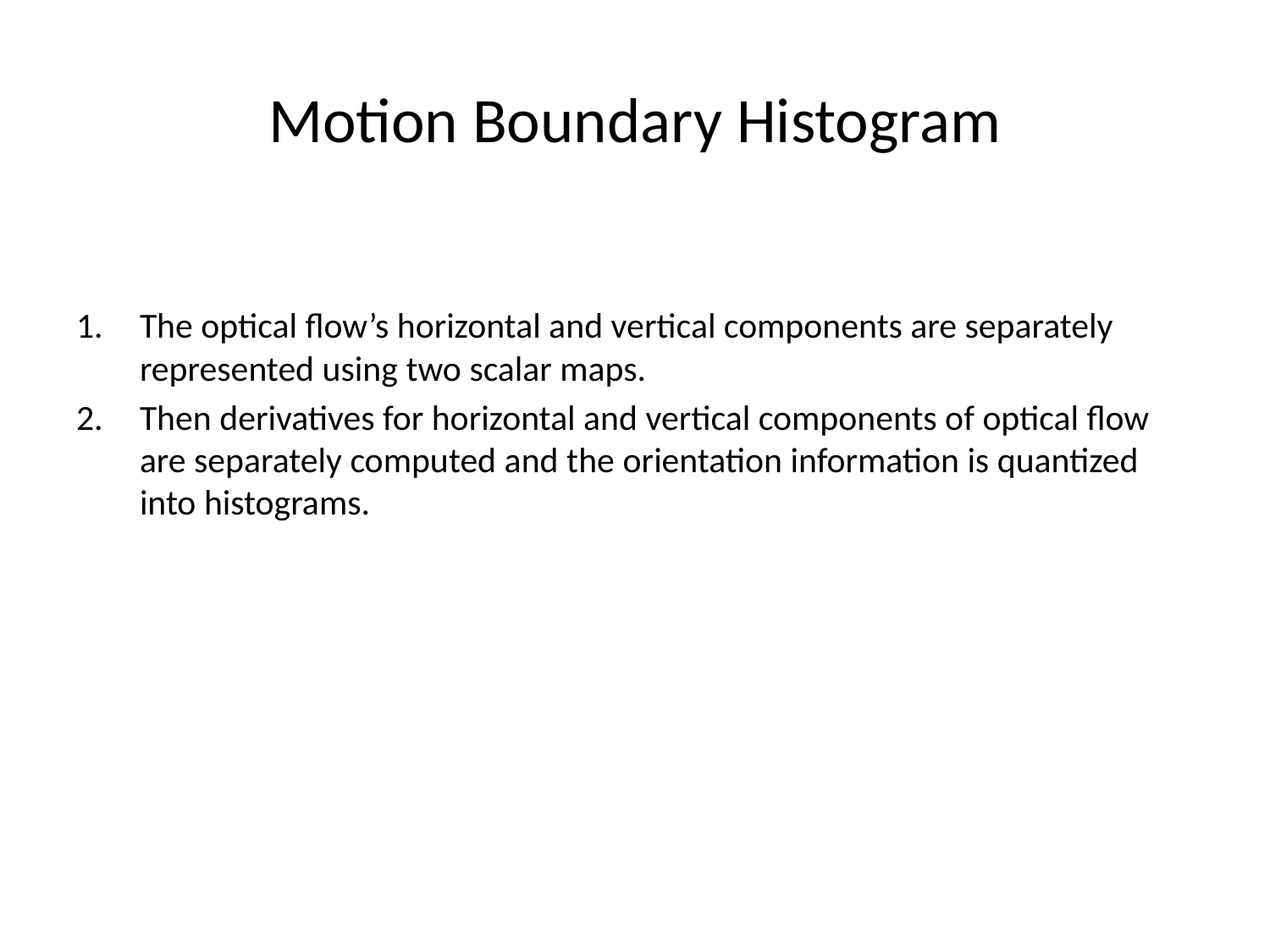

# Motion Boundary Histogram

The optical flow’s horizontal and vertical components are separately represented using two scalar maps.
Then derivatives for horizontal and vertical components of optical flow are separately computed and the orientation information is quantized into histograms.